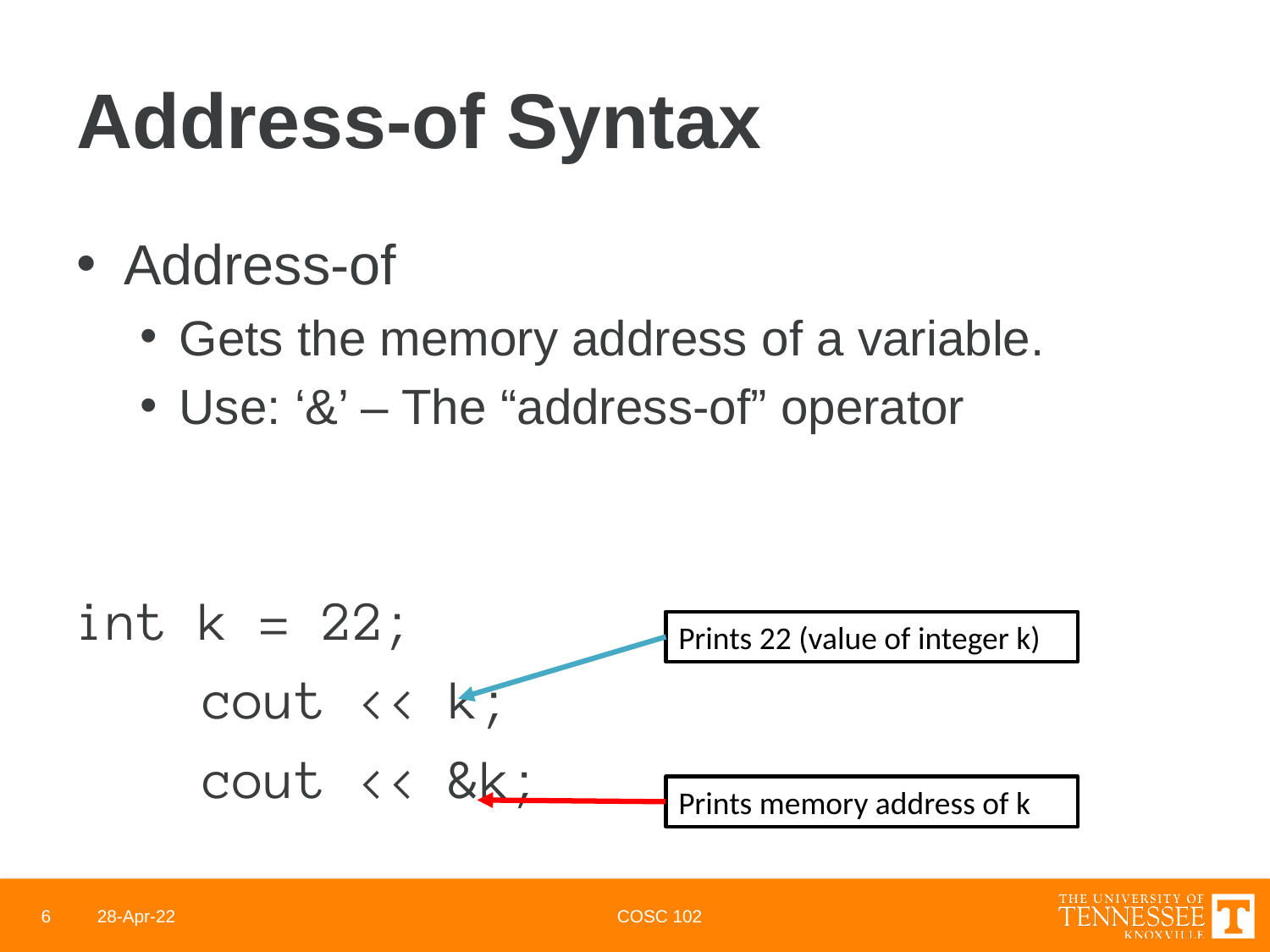

# Address-of Syntax
Address-of
Gets the memory address of a variable.
Use: ‘&’ – The “address-of” operator

int k = 22;
	cout << k;
	cout << &k;
Prints 22 (value of integer k)
Prints memory address of k
6
28-Apr-22
COSC 102